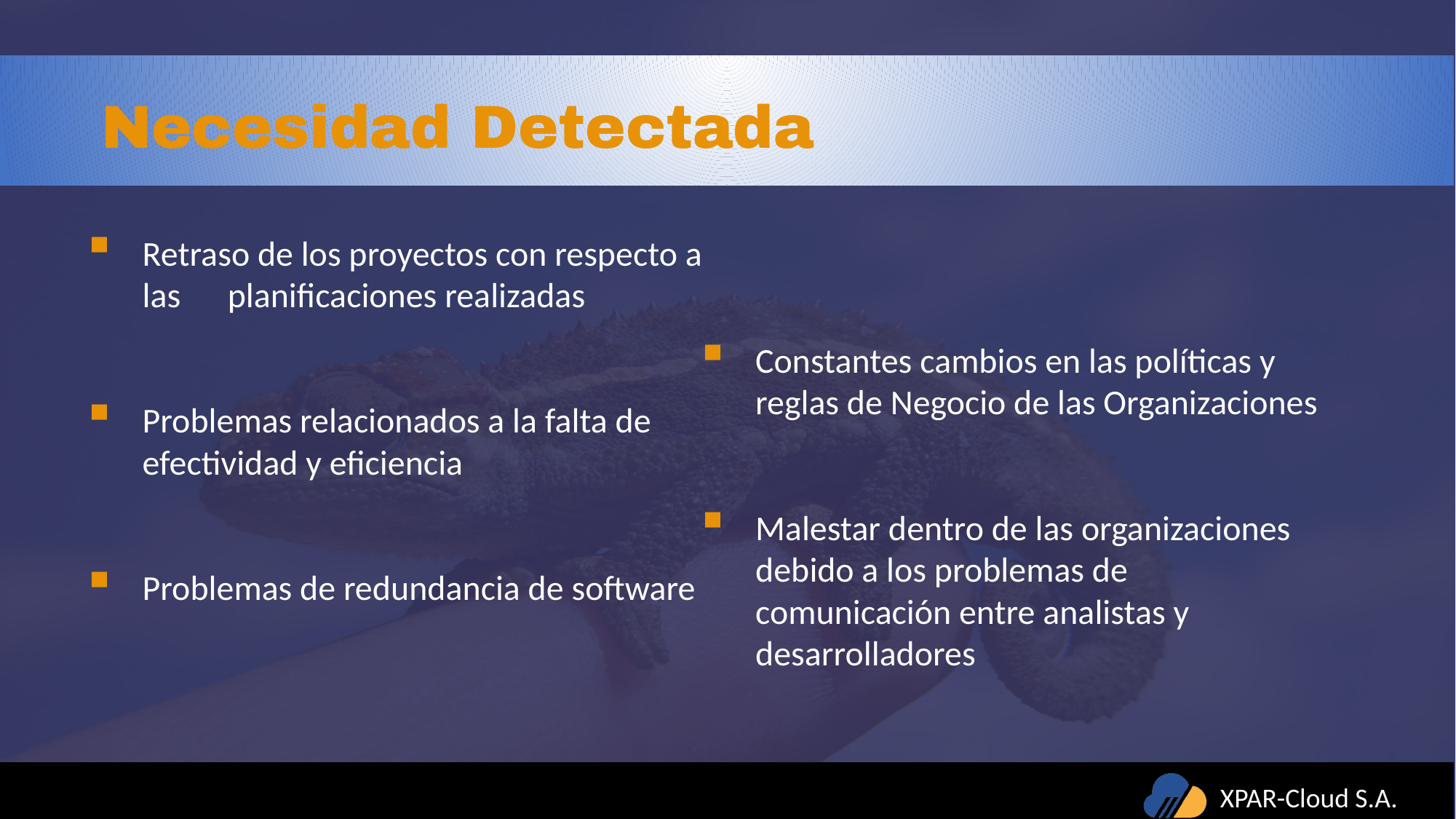

Necesidad Detectada

Retraso de los proyectos con respecto a las      planificaciones realizadas

Problemas relacionados a la falta de efectividad y eficiencia

Problemas de redundancia de software

Constantes cambios en las políticas y reglas de Negocio de las Organizaciones

Malestar dentro de las organizaciones debido a los problemas de comunicación entre analistas y desarrolladores